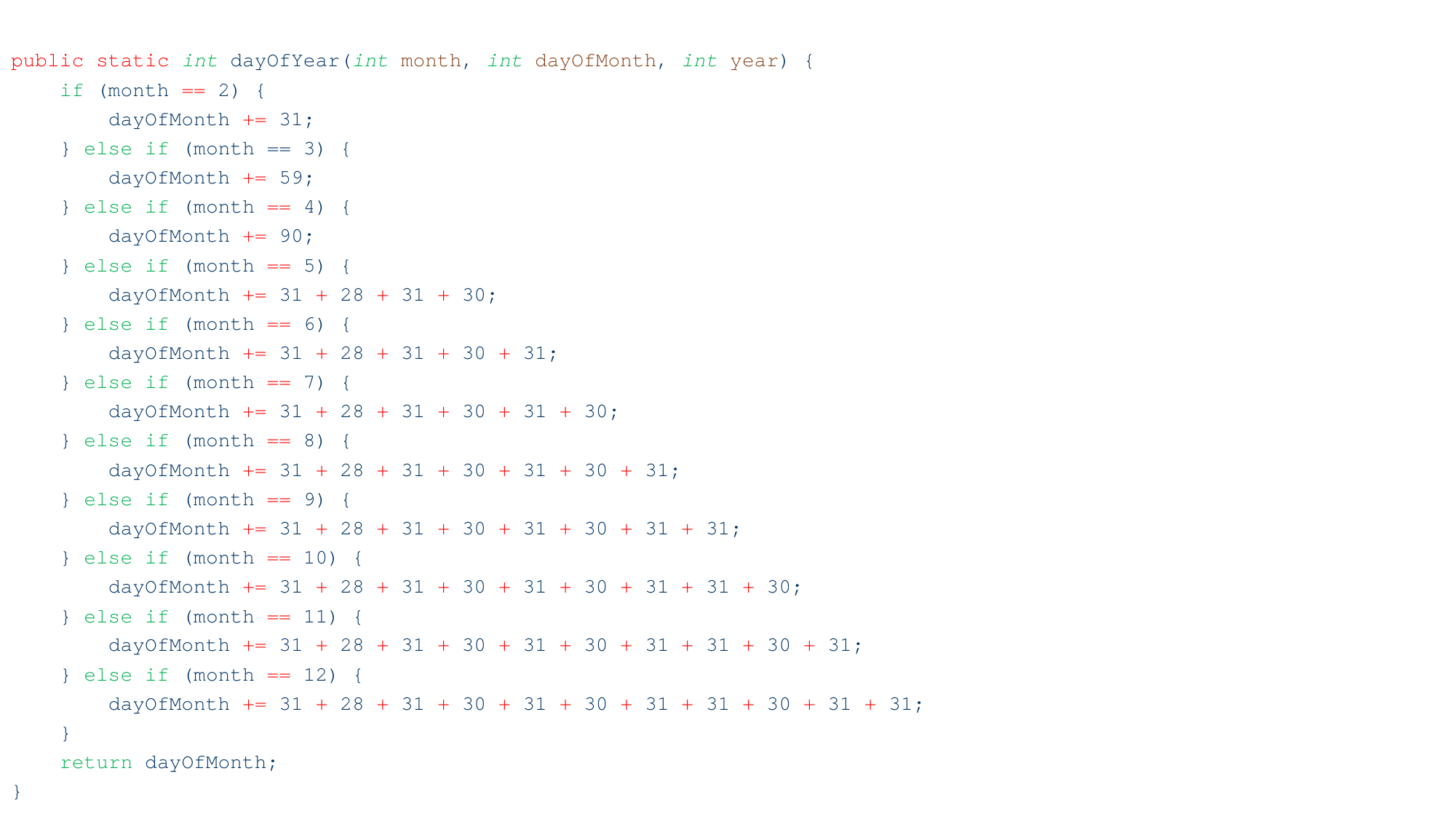

public static int dayOfYear(int month, int dayOfMonth, int year) {
    if (month == 2) {
        dayOfMonth += 31;
    } else if (month == 3) {
        dayOfMonth += 59;
    } else if (month == 4) {
        dayOfMonth += 90;
    } else if (month == 5) {
        dayOfMonth += 31 + 28 + 31 + 30;
    } else if (month == 6) {
        dayOfMonth += 31 + 28 + 31 + 30 + 31;
    } else if (month == 7) {
        dayOfMonth += 31 + 28 + 31 + 30 + 31 + 30;
    } else if (month == 8) {
        dayOfMonth += 31 + 28 + 31 + 30 + 31 + 30 + 31;
    } else if (month == 9) {
        dayOfMonth += 31 + 28 + 31 + 30 + 31 + 30 + 31 + 31;
    } else if (month == 10) {
        dayOfMonth += 31 + 28 + 31 + 30 + 31 + 30 + 31 + 31 + 30;
    } else if (month == 11) {
        dayOfMonth += 31 + 28 + 31 + 30 + 31 + 30 + 31 + 31 + 30 + 31;
    } else if (month == 12) {
        dayOfMonth += 31 + 28 + 31 + 30 + 31 + 30 + 31 + 31 + 30 + 31 + 31;
    }
    return dayOfMonth;
}